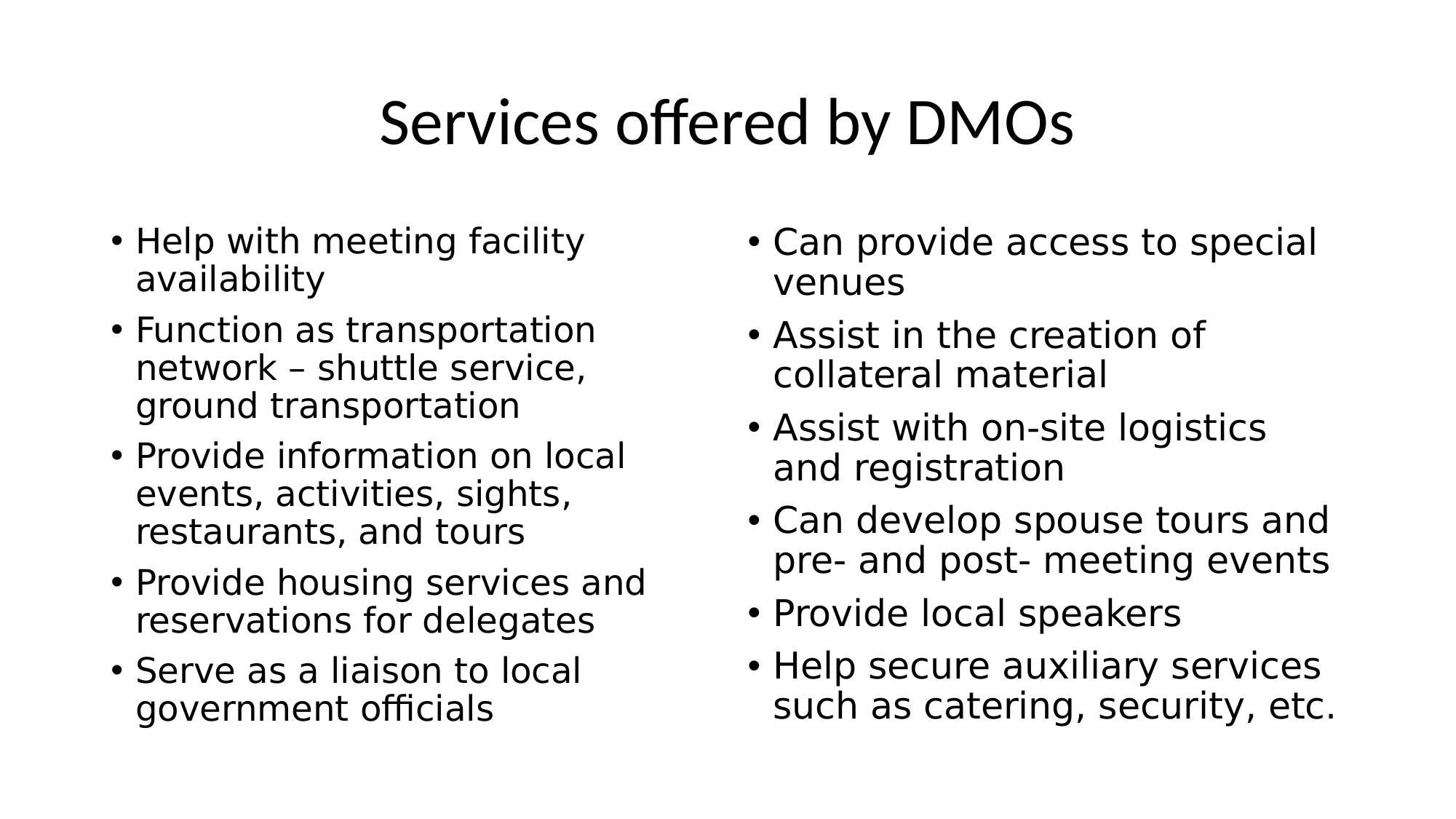

# Services offered by DMOs
Help with meeting facility availability
Function as transportation network – shuttle service, ground transportation
Provide information on local events, activities, sights, restaurants, and tours
Provide housing services and reservations for delegates
Serve as a liaison to local government officials

Can provide access to special venues
Assist in the creation of collateral material
Assist with on-site logistics and registration
Can develop spouse tours and pre- and post- meeting events
Provide local speakers
Help secure auxiliary services such as catering, security, etc.